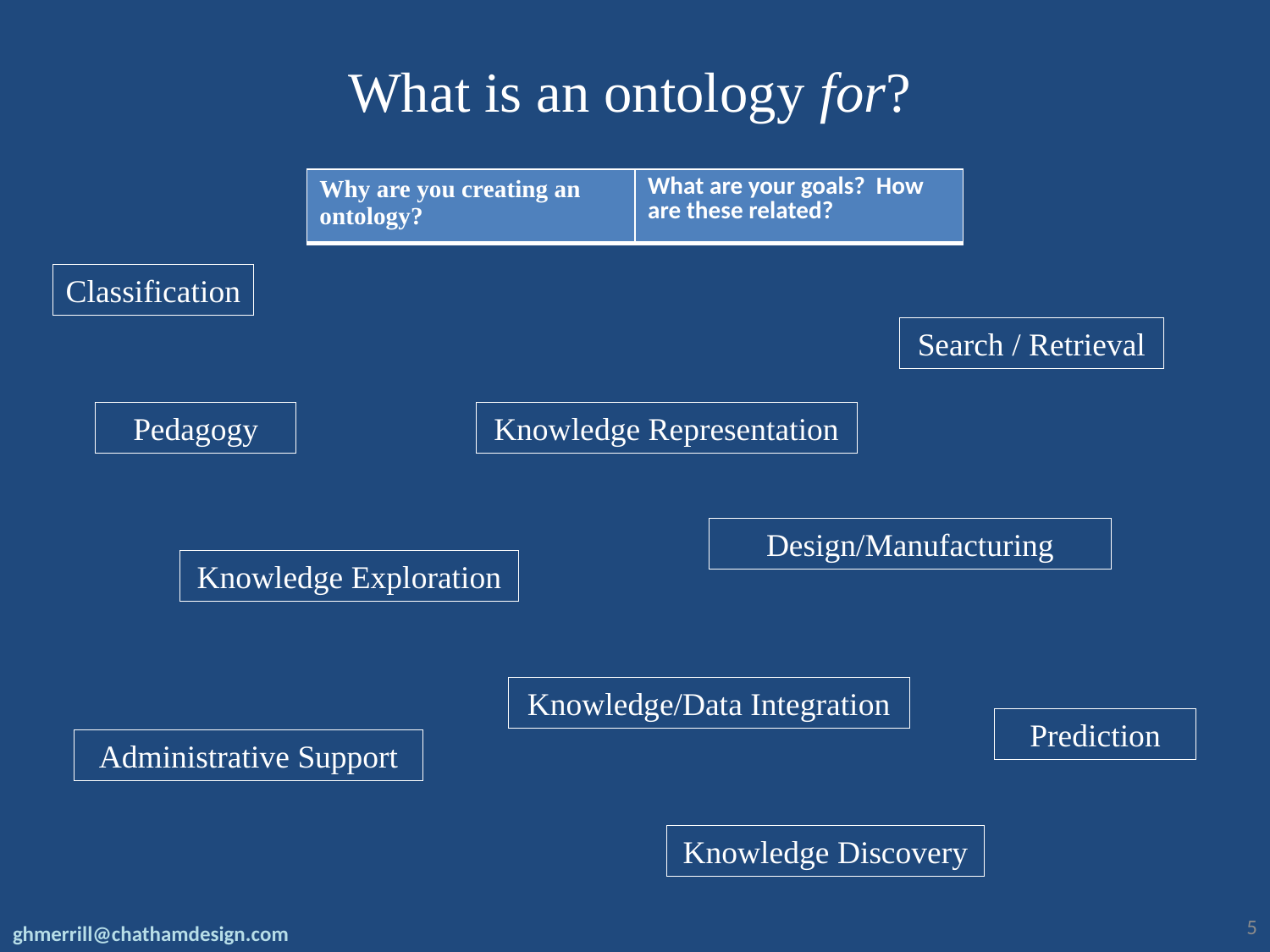

# What is an ontology for?
| Why are you creating an ontology? | What are your goals? How are these related? |
| --- | --- |
Classification
Search / Retrieval
Pedagogy
Knowledge Representation
Design/Manufacturing
Knowledge Exploration
Knowledge/Data Integration
Prediction
Administrative Support
Knowledge Discovery
5
ghmerrill@chathamdesign.com